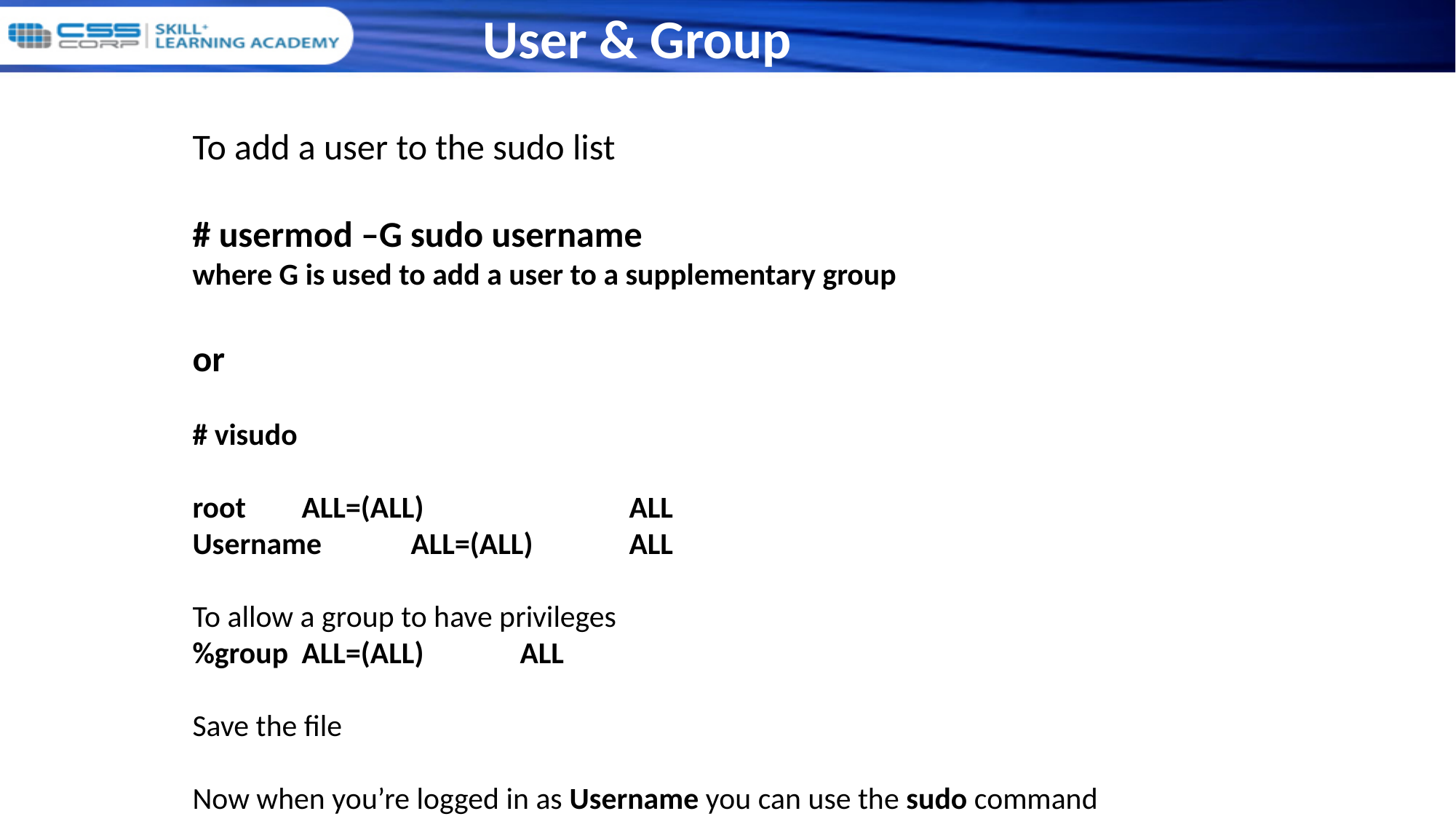

User & Group
To add a user to the sudo list

# usermod –G sudo username
where G is used to add a user to a supplementary group

or

# visudo

root	ALL=(ALL)		ALL
Username	ALL=(ALL)	ALL

To allow a group to have privileges
%group	ALL=(ALL)	ALL

Save the file

Now when you’re logged in as Username you can use the sudo command